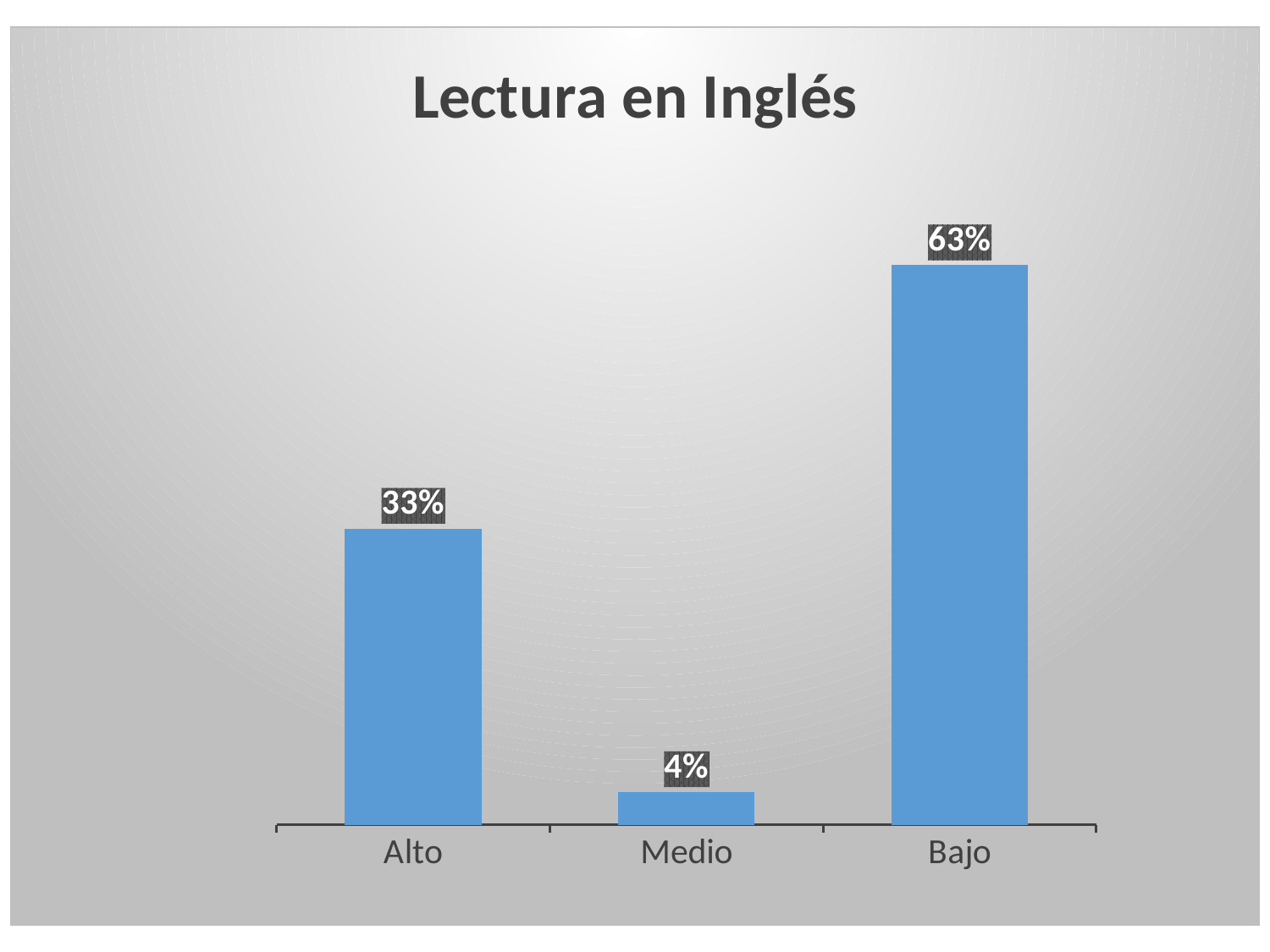

### Chart:

| Category | Lectura en Inglés |
|---|---|
| Alto | 0.3333333333333333 |
| Medio | 0.03703703703703704 |
| Bajo | 0.6296296296296298 |